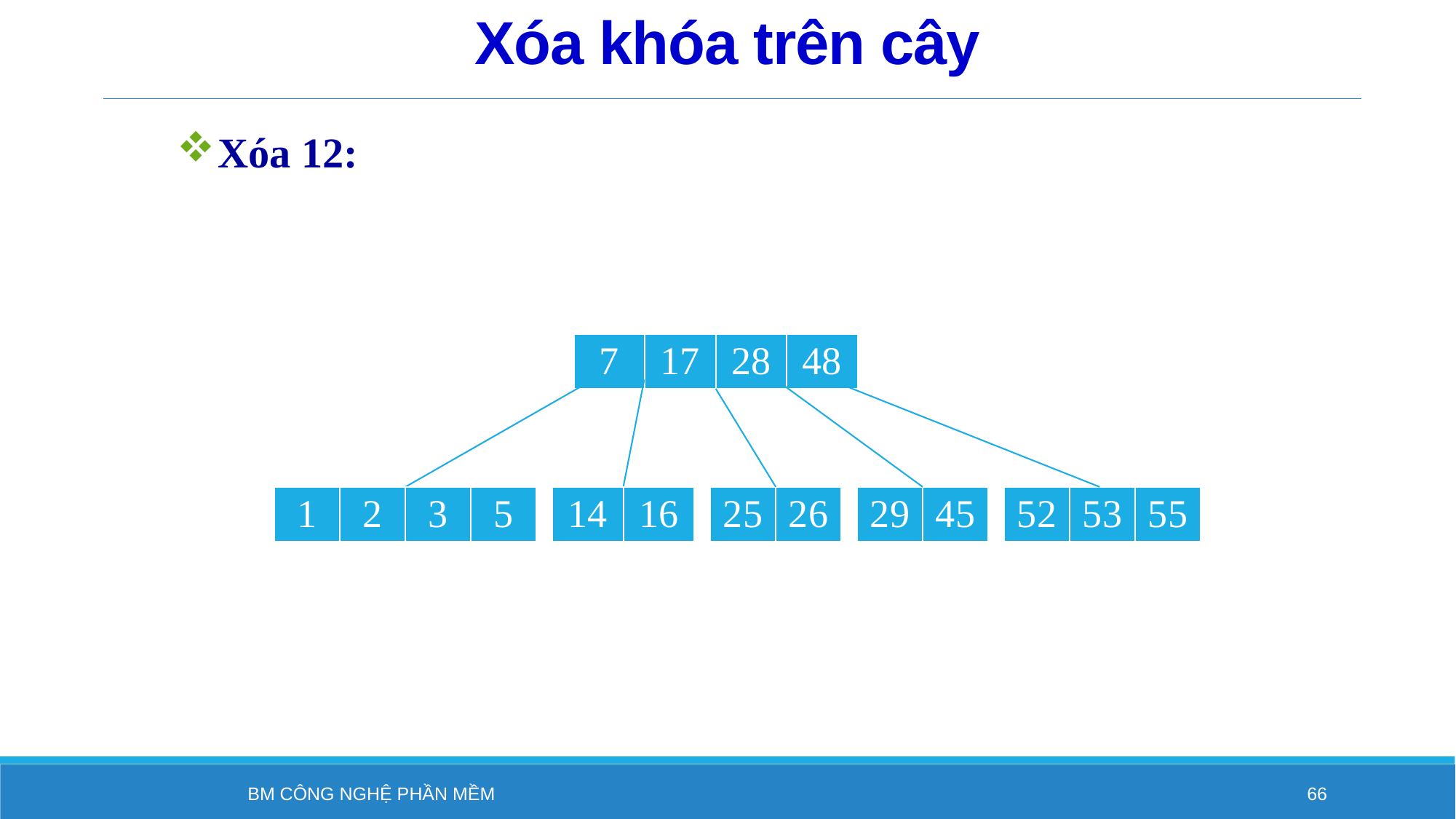

# Xóa khóa trên cây
Xóa 12:
| 7 | 17 | 28 | 48 |
| --- | --- | --- | --- |
| 1 | 2 | 3 | 5 |
| --- | --- | --- | --- |
| 14 | 16 |
| --- | --- |
| 25 | 26 |
| --- | --- |
| 29 | 45 |
| --- | --- |
| 52 | 53 | 55 |
| --- | --- | --- |
BM Công nghệ phần mềm
66